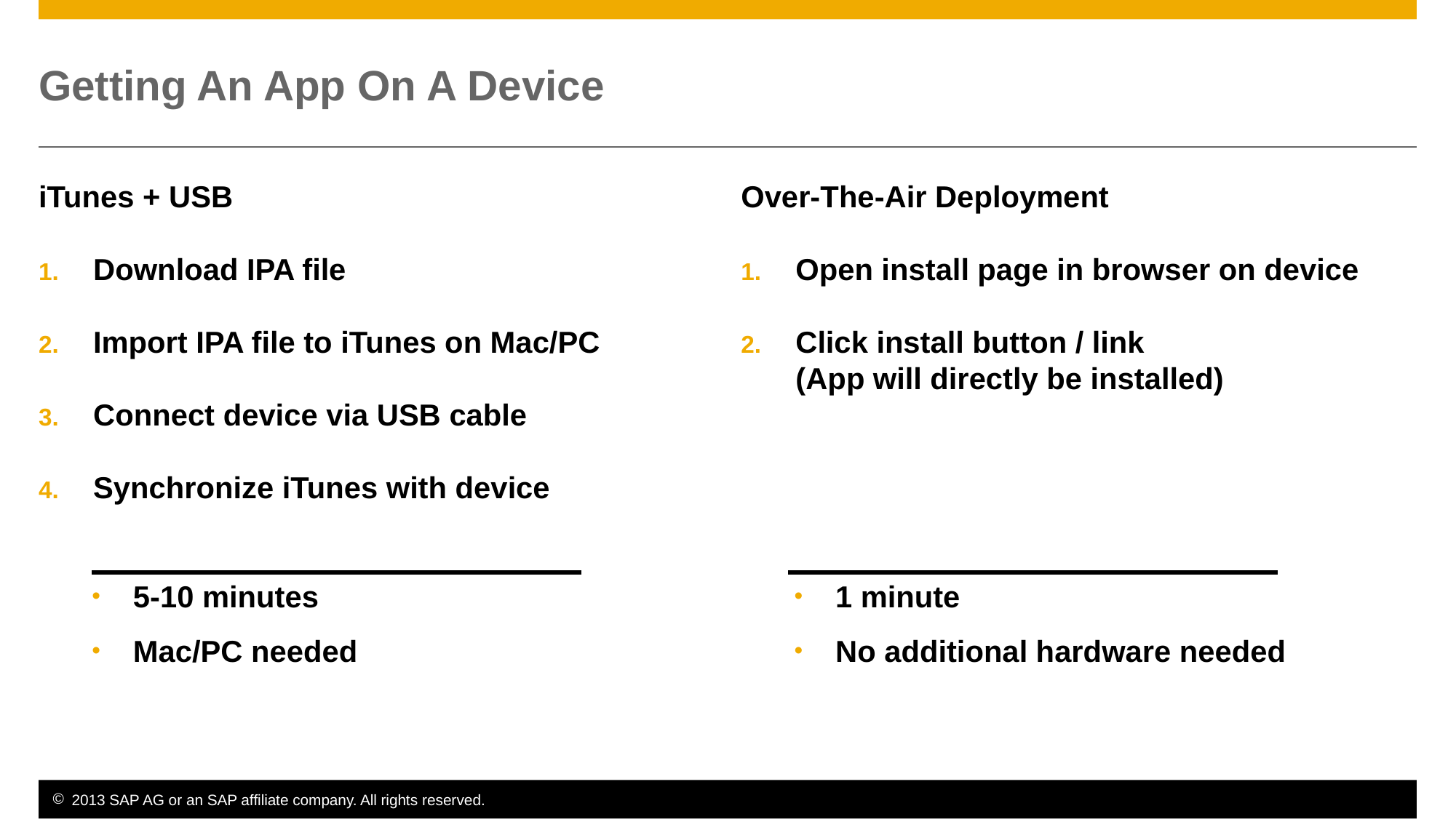

# Getting An App On A Device
iTunes + USB
Download IPA file
Import IPA file to iTunes on Mac/PC
Connect device via USB cable
Synchronize iTunes with device
5-10 minutes
Mac/PC needed
Over-The-Air Deployment
Open install page in browser on device
Click install button / link
(App will directly be installed)

1 minute
No additional hardware needed